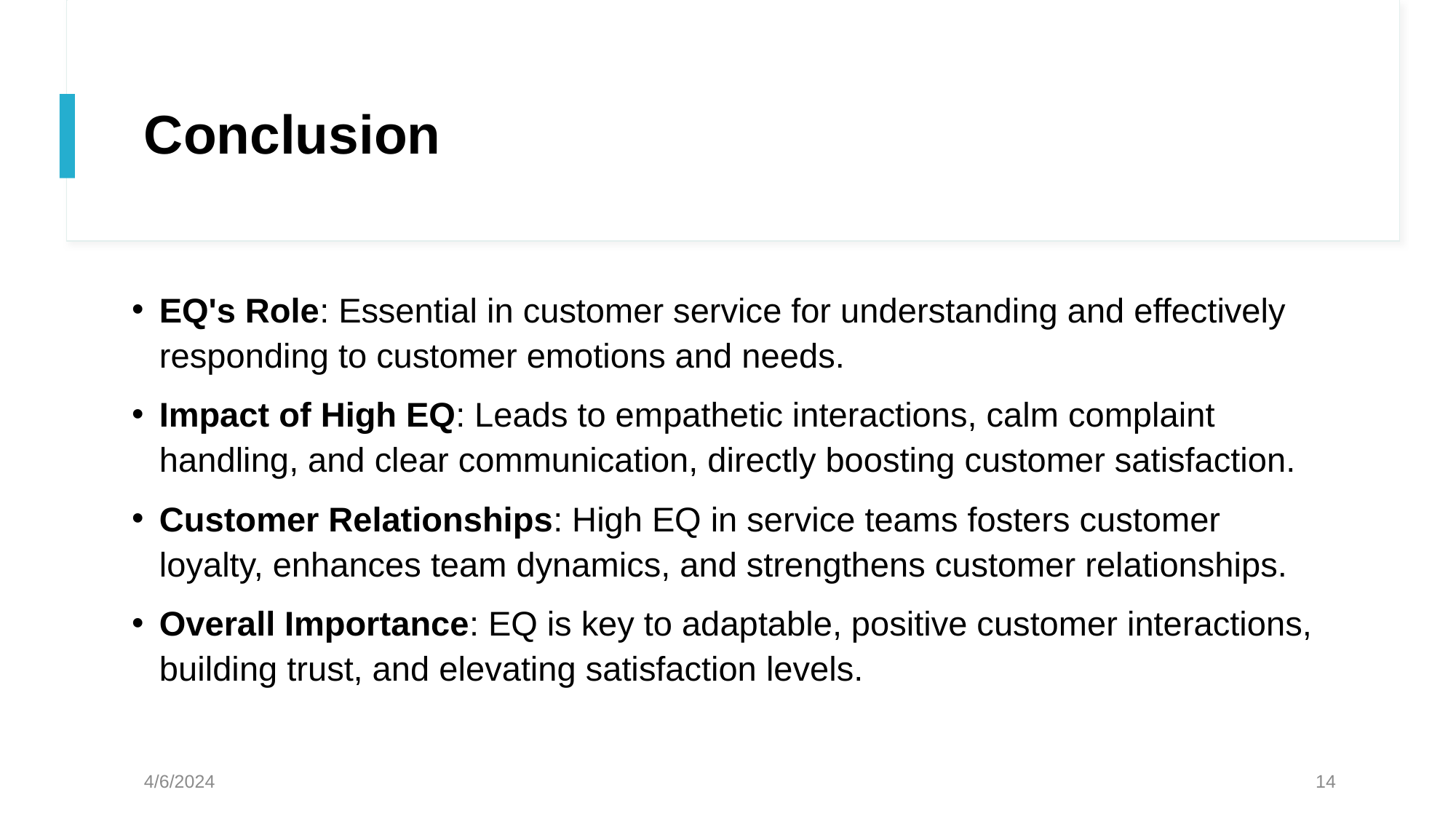

# Conclusion
EQ's Role: Essential in customer service for understanding and effectively responding to customer emotions and needs.
Impact of High EQ: Leads to empathetic interactions, calm complaint handling, and clear communication, directly boosting customer satisfaction.
Customer Relationships: High EQ in service teams fosters customer loyalty, enhances team dynamics, and strengthens customer relationships.
Overall Importance: EQ is key to adaptable, positive customer interactions, building trust, and elevating satisfaction levels.

4/6/2024
14